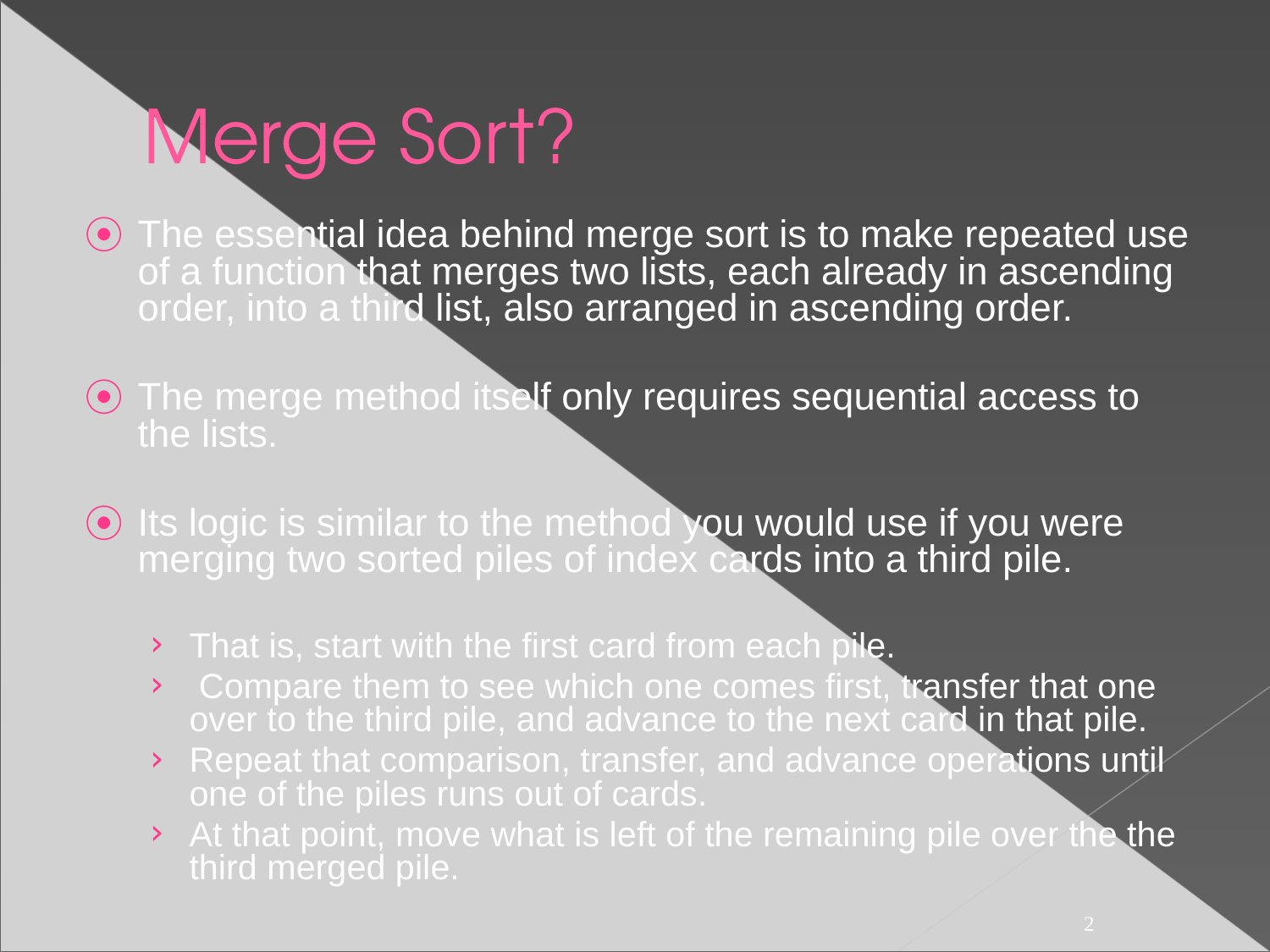

Merge Sort?
The essential idea behind merge sort is to make repeated use of a function that merges two lists, each already in ascending order, into a third list, also arranged in ascending order.

The merge method itself only requires sequential access to the lists.

Its logic is similar to the method you would use if you were merging two sorted piles of index cards into a third pile.

That is, start with the first card from each pile.
 Compare them to see which one comes first, transfer that one over to the third pile, and advance to the next card in that pile.
Repeat that comparison, transfer, and advance operations until one of the piles runs out of cards.
At that point, move what is left of the remaining pile over the the third merged pile.
2